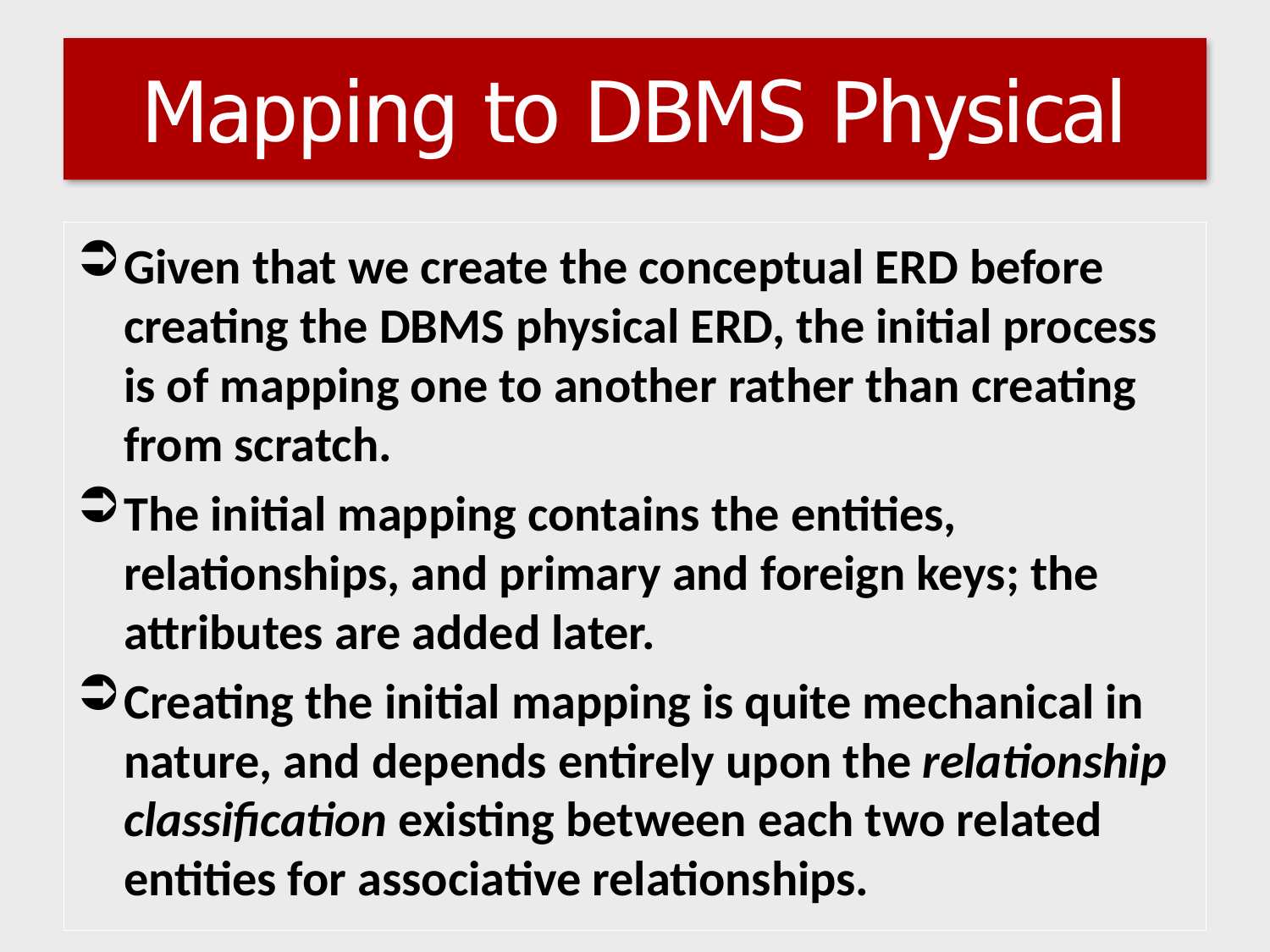

# Mapping to DBMS Physical
Given that we create the conceptual ERD before creating the DBMS physical ERD, the initial process is of mapping one to another rather than creating from scratch.
The initial mapping contains the entities, relationships, and primary and foreign keys; the attributes are added later.
Creating the initial mapping is quite mechanical in nature, and depends entirely upon the relationship classification existing between each two related entities for associative relationships.